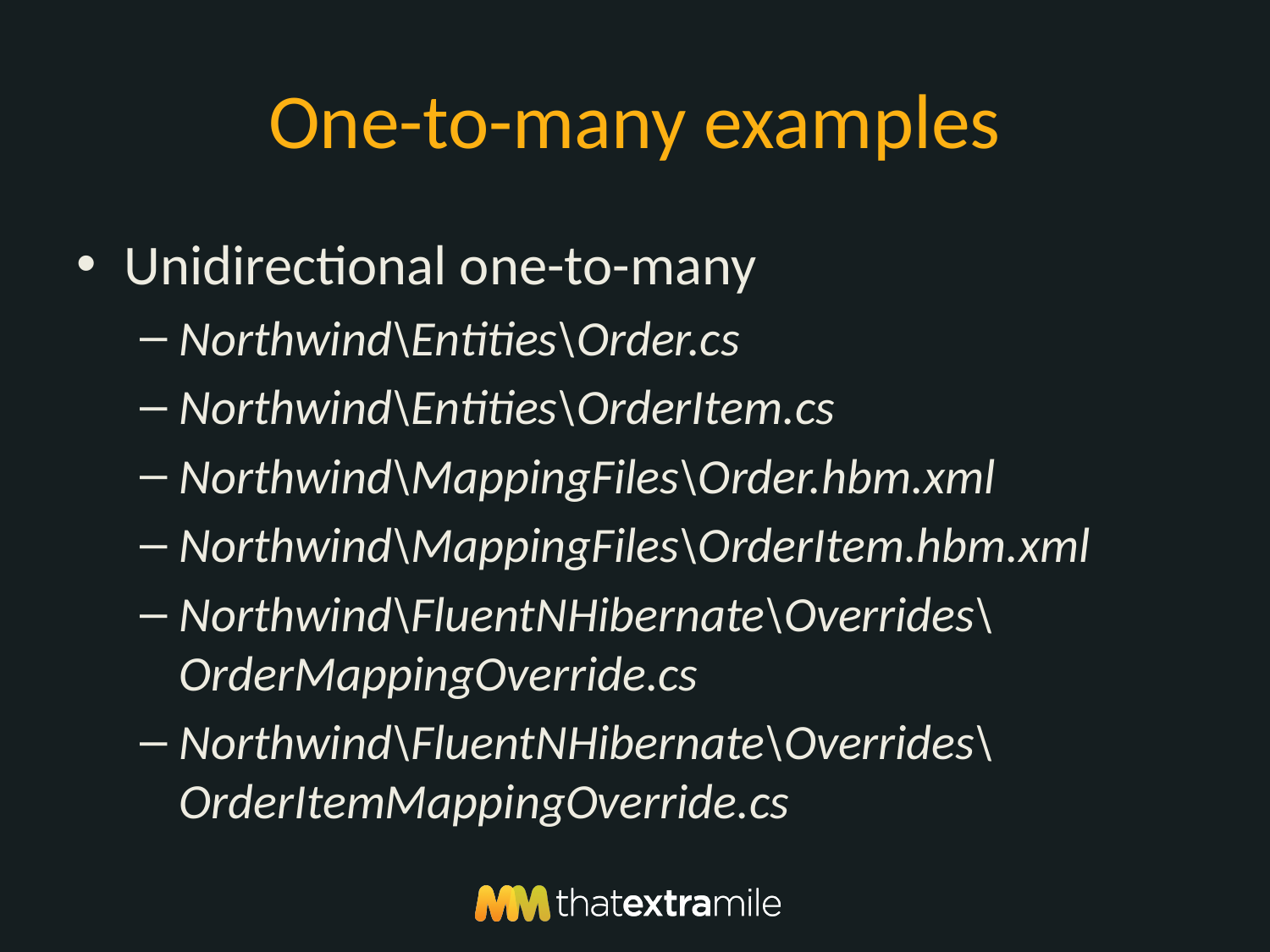

# One-to-many examples
Unidirectional one-to-many
Northwind\Entities\Order.cs
Northwind\Entities\OrderItem.cs
Northwind\MappingFiles\Order.hbm.xml
Northwind\MappingFiles\OrderItem.hbm.xml
Northwind\FluentNHibernate\Overrides\OrderMappingOverride.cs
Northwind\FluentNHibernate\Overrides\OrderItemMappingOverride.cs